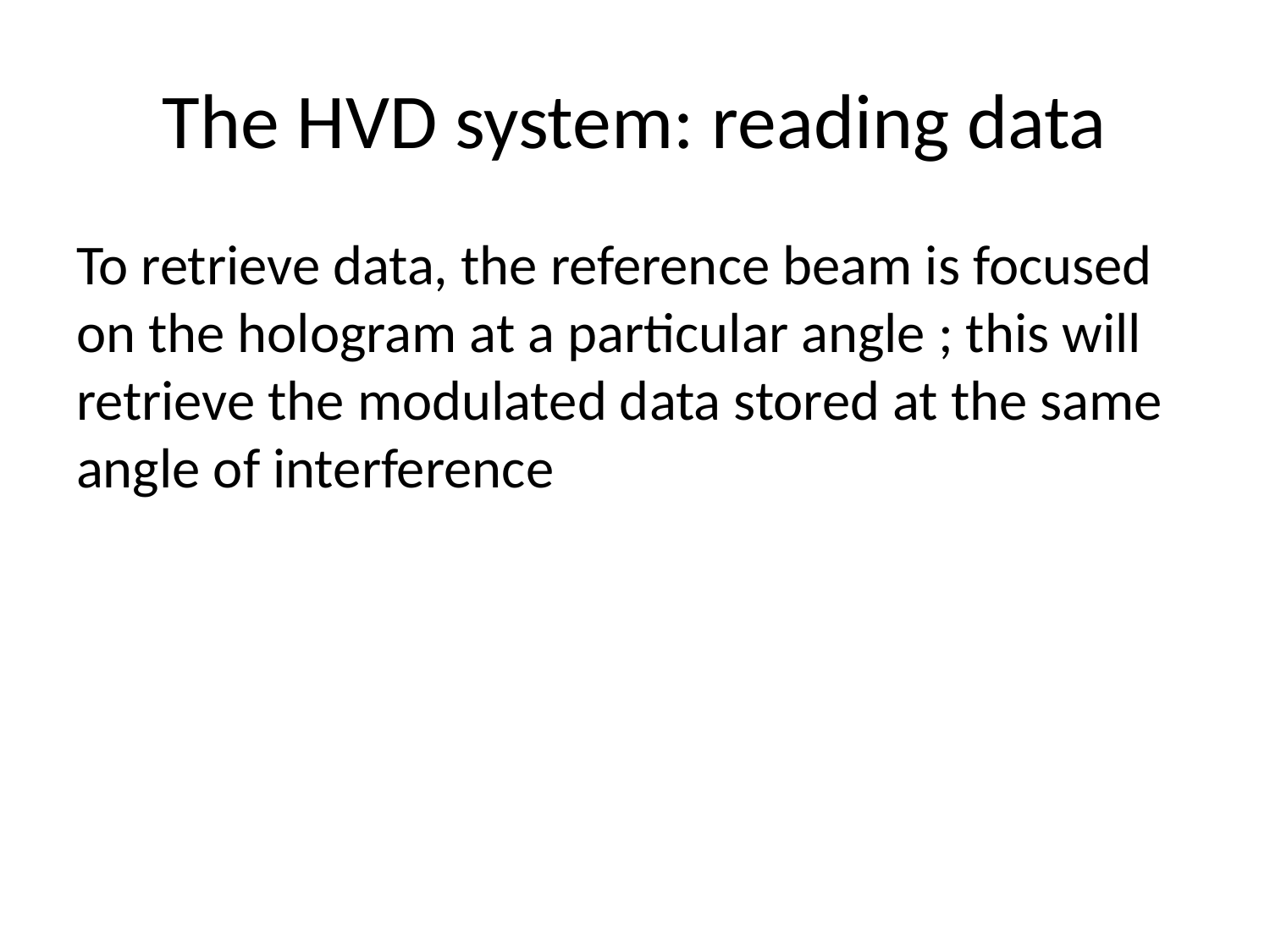

# The HVD system: reading data
To retrieve data, the reference beam is focused on the hologram at a particular angle ; this will retrieve the modulated data stored at the same angle of interference